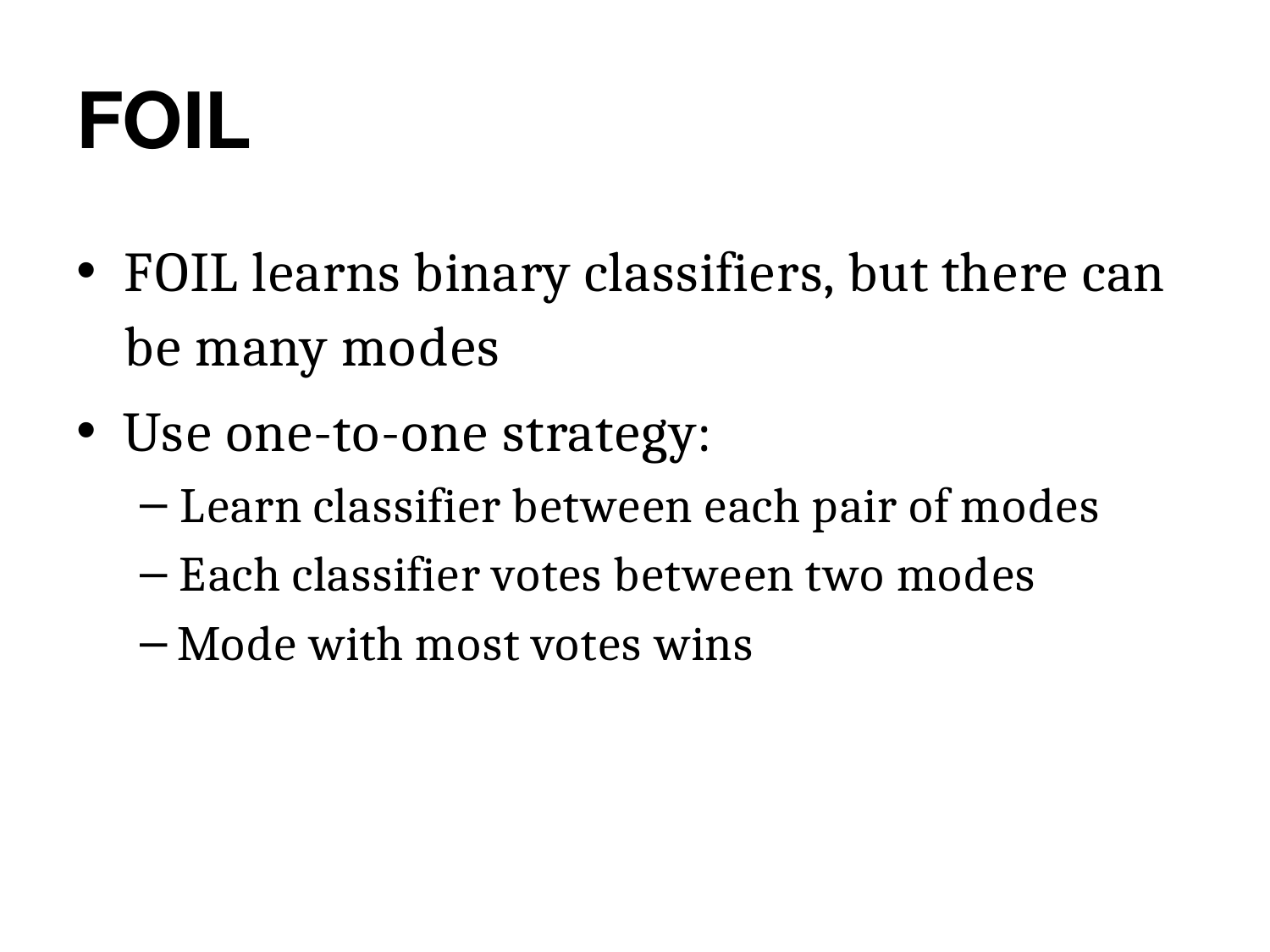

# FOIL
FOIL learns binary classifiers, but there can be many modes
Use one-to-one strategy:
Learn classifier between each pair of modes
Each classifier votes between two modes
Mode with most votes wins